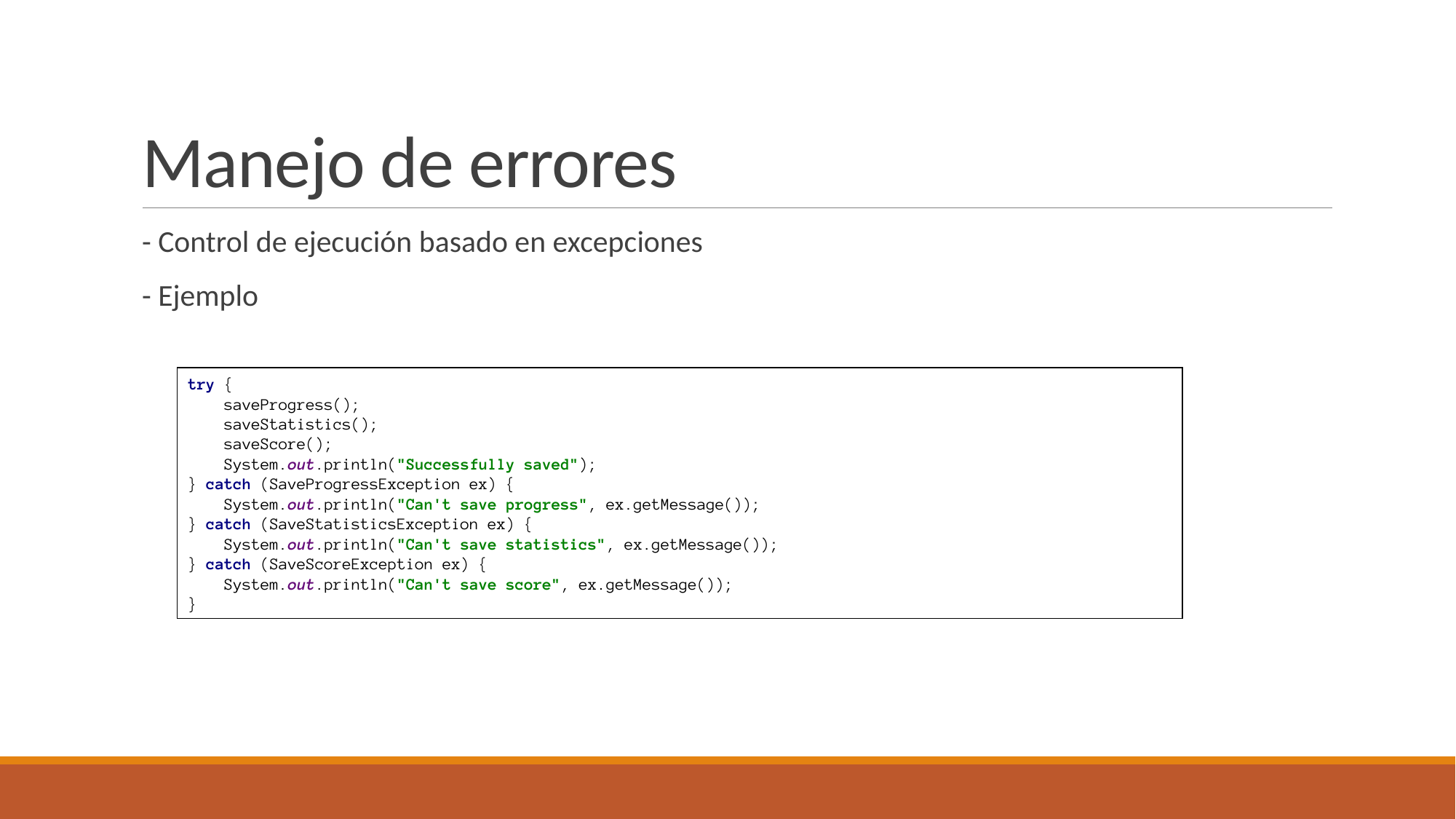

# Manejo de errores
- Control de ejecución basado en excepciones
- Ejemplo

try {
    saveProgress();
    saveStatistics();
    saveScore();
    System.out.println("Successfully saved");
} catch (SaveProgressException ex) {
    System.out.println("Can't save progress", ex.getMessage());
} catch (SaveStatisticsException ex) {
    System.out.println("Can't save statistics", ex.getMessage());
} catch (SaveScoreException ex) {
    System.out.println("Can't save score", ex.getMessage());
}